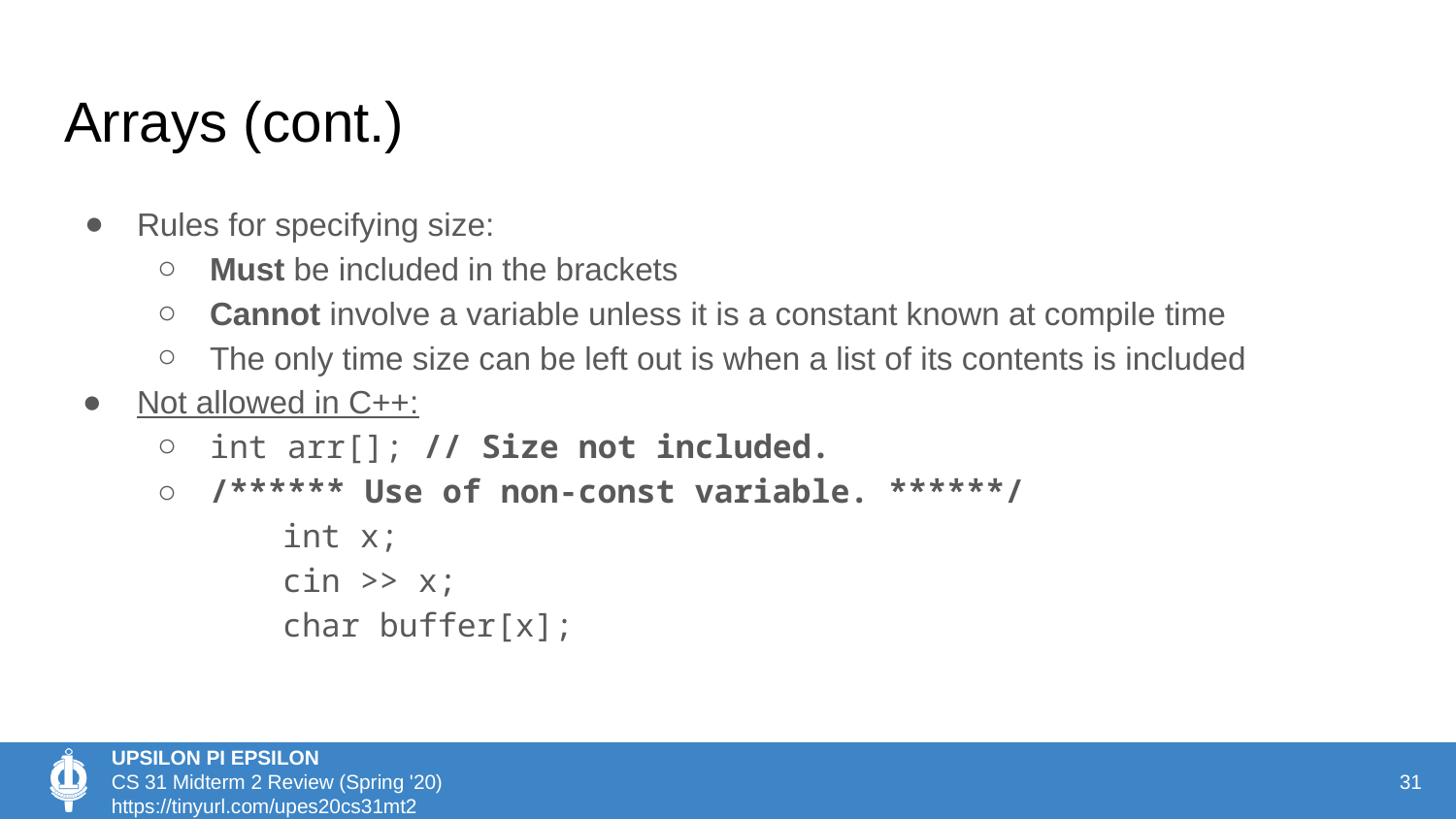

# Arrays (cont.)
Rules for specifying size:
Must be included in the brackets
Cannot involve a variable unless it is a constant known at compile time
The only time size can be left out is when a list of its contents is included
Not allowed in C++:
int arr[]; // Size not included.
/****** Use of non-const variable. ******/
	int x;
	cin >> x;
	char buffer[x];
31